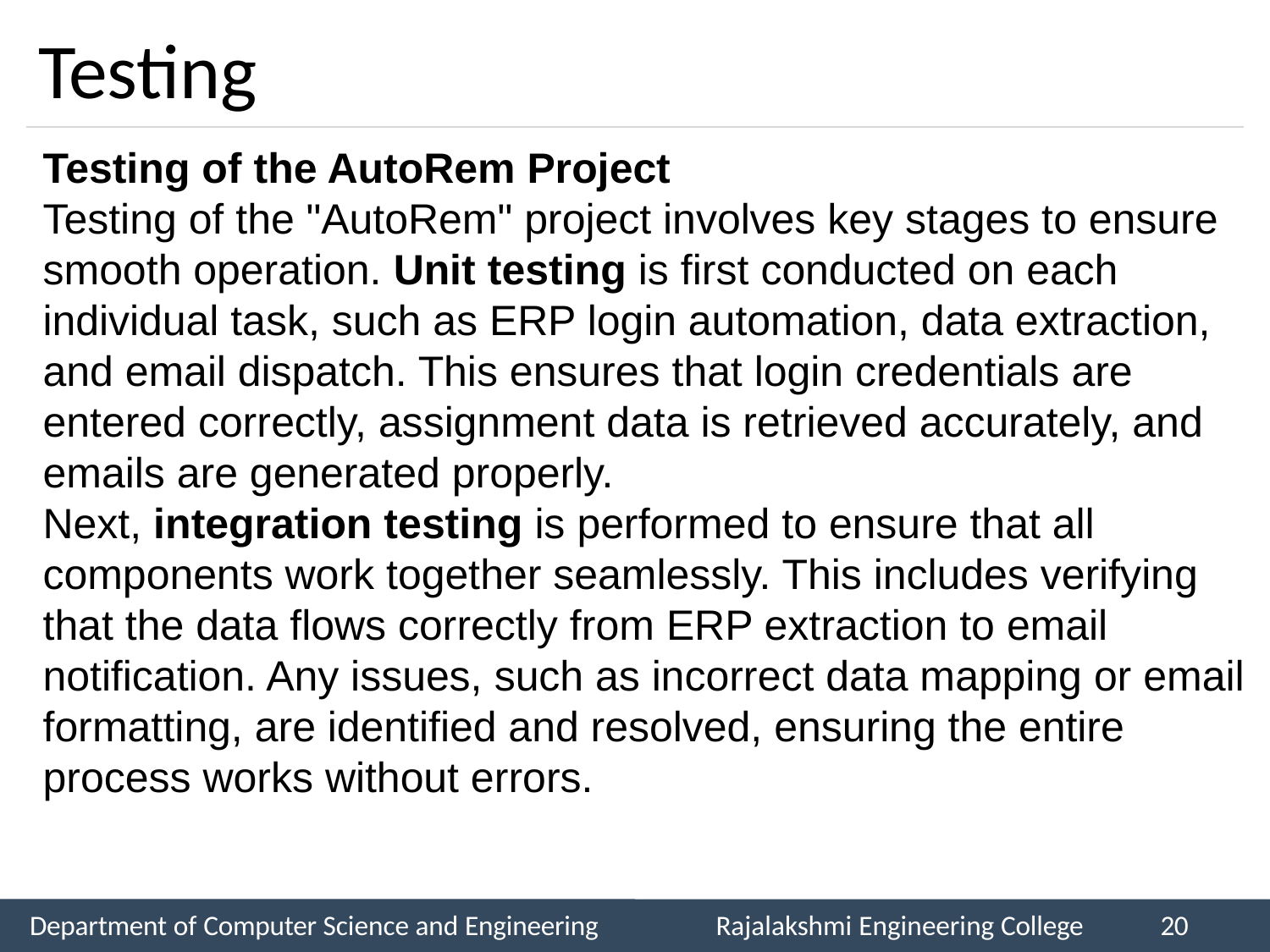

# Testing
Testing of the AutoRem Project
Testing of the "AutoRem" project involves key stages to ensure smooth operation. Unit testing is first conducted on each individual task, such as ERP login automation, data extraction, and email dispatch. This ensures that login credentials are entered correctly, assignment data is retrieved accurately, and emails are generated properly.
Next, integration testing is performed to ensure that all components work together seamlessly. This includes verifying that the data flows correctly from ERP extraction to email notification. Any issues, such as incorrect data mapping or email formatting, are identified and resolved, ensuring the entire process works without errors.
Department of Computer Science and Engineering
Rajalakshmi Engineering College
20